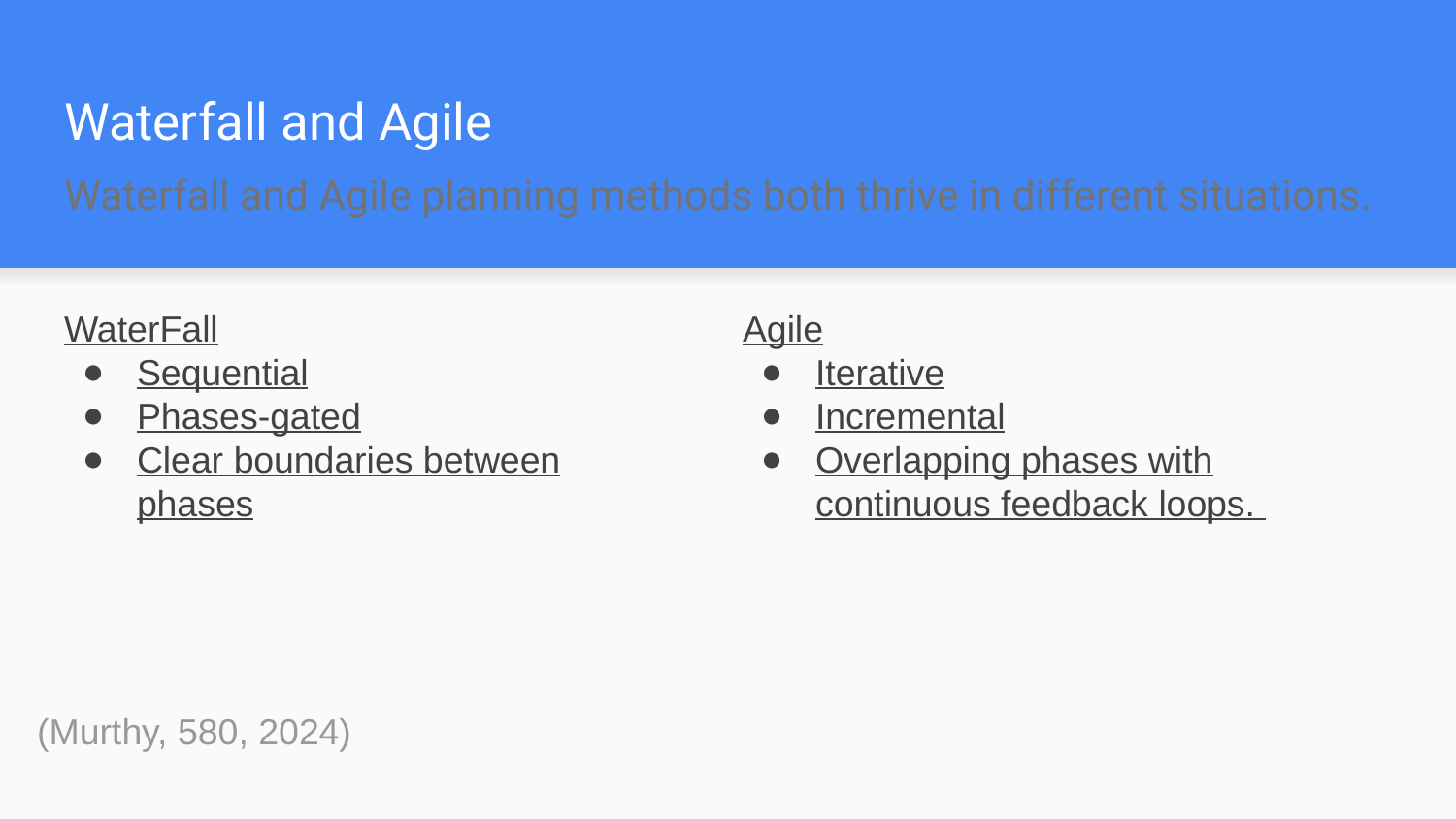

# Waterfall and Agile
Waterfall and Agile planning methods both thrive in different situations.

WaterFall
Sequential
Phases-gated
Clear boundaries between phases

Agile
Iterative
Incremental
Overlapping phases with continuous feedback loops.
(Murthy, 580, 2024)